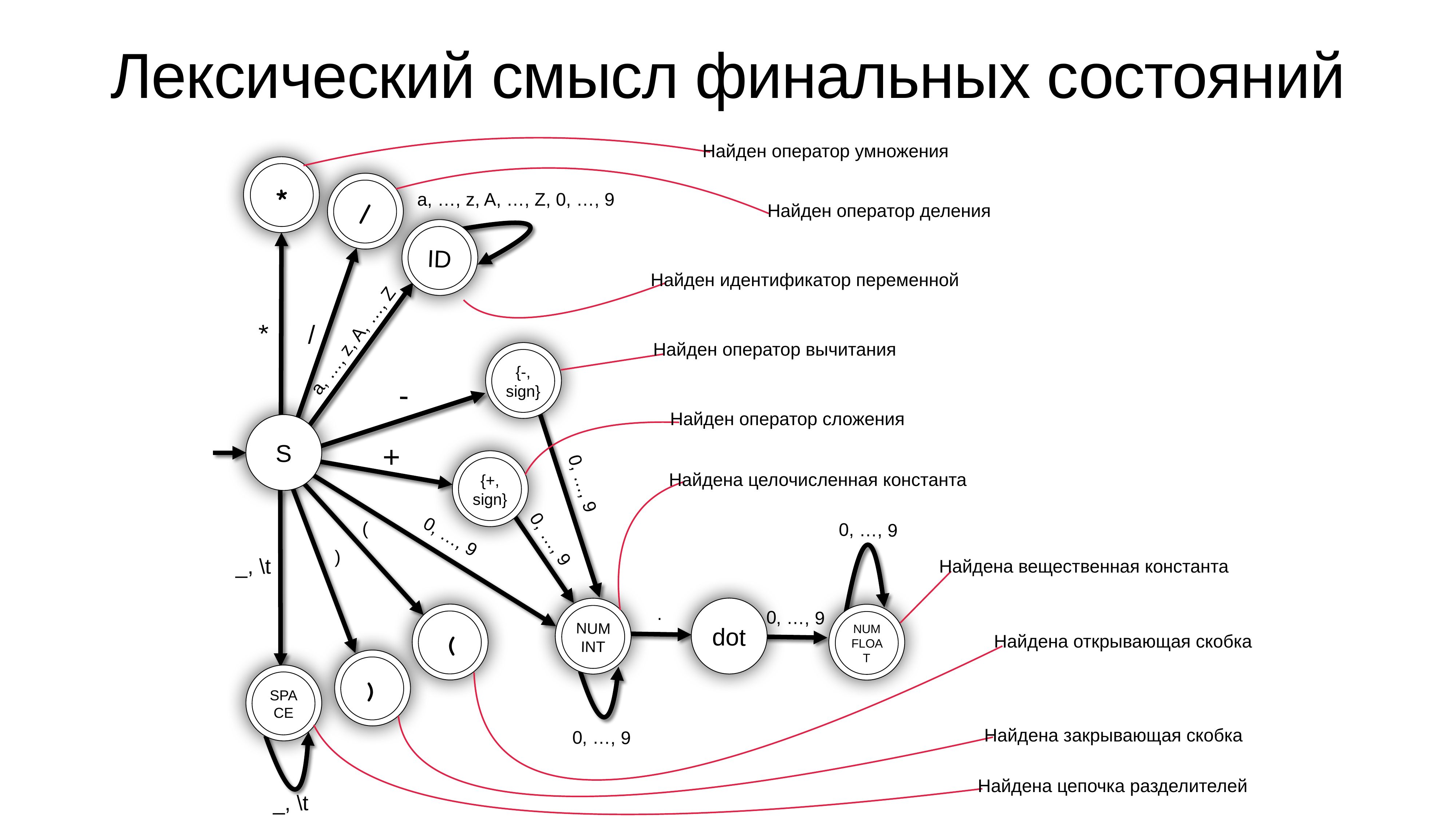

# Лексический смысл финальных состояний
Найден оператор умножения

ID

*

ID

/
a, …, z, A, …, Z, 0, …, 9
Найден оператор деления

ID

ID

Найден идентификатор переменной

*
/
a, …, z, A, …, Z
Найден оператор вычитания

ID

{-, sign}

-

Найден оператор сложения

S

+

ID

{+, sign}

Найдена целочисленная константа
0, …, 9

(

0, …, 9
0, …, 9
0, …, 9
)

_, \t
Найдена вещественная константа

dot
.

S
0, …, 9

S

ID

(

NUM INT

NUM FLOAT
Найдена открывающая скобка

ID

)

ID

SPACE

Найдена закрывающая скобка
0, …, 9

Найдена цепочка разделителей
_, \t